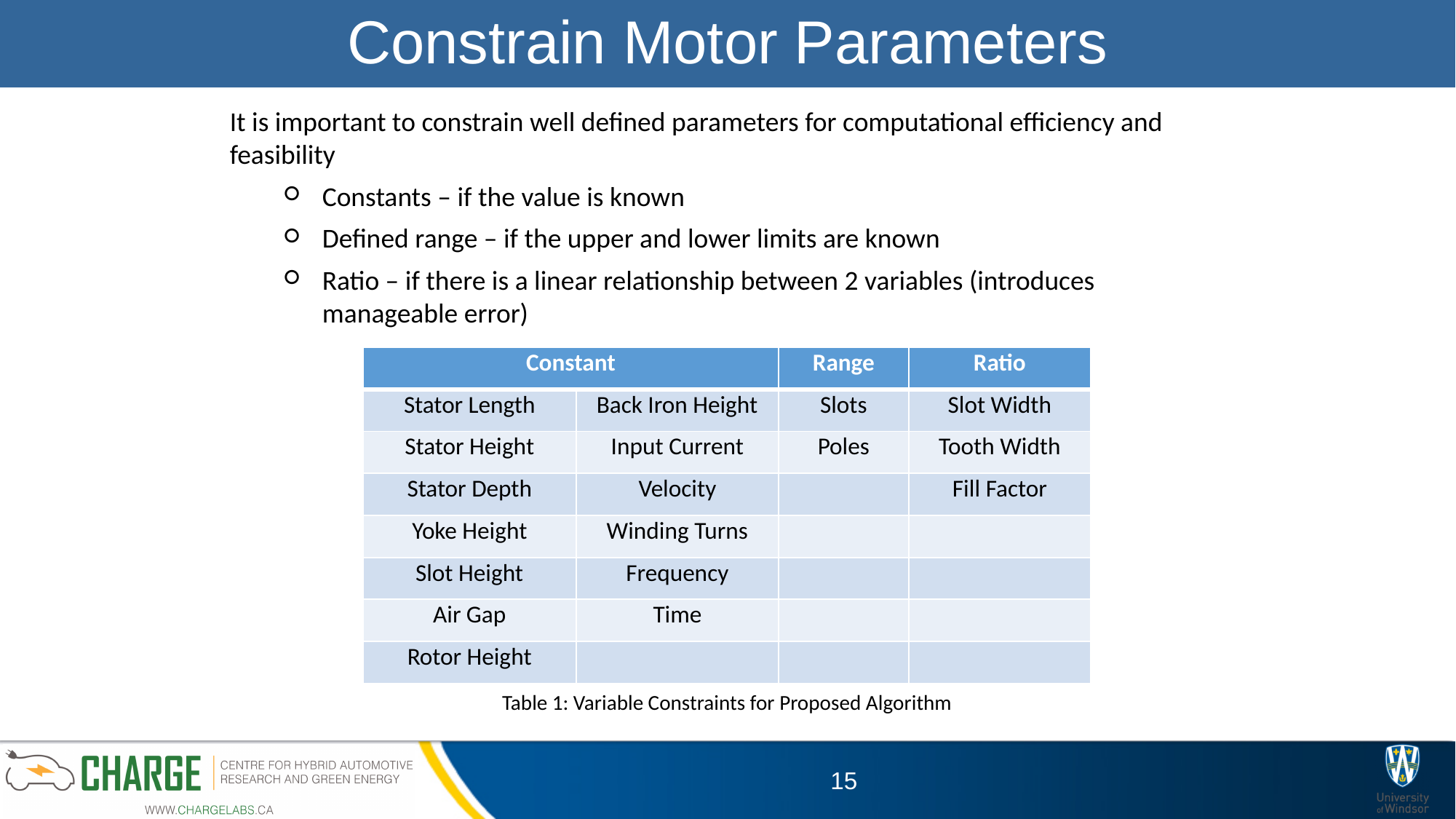

# Constrain Motor Parameters
It is important to constrain well defined parameters for computational efficiency and feasibility
Constants – if the value is known
Defined range – if the upper and lower limits are known
Ratio – if there is a linear relationship between 2 variables (introduces manageable error)
| Constant |  | Range | Ratio |
| --- | --- | --- | --- |
| Stator Length | Back Iron Height | Slots | Slot Width |
| Stator Height | Input Current | Poles | Tooth Width |
| Stator Depth | Velocity |  | Fill Factor |
| Yoke Height | Winding Turns |  |  |
| Slot Height | Frequency |  |  |
| Air Gap | Time |  |  |
| Rotor Height |  |  |  |
Table 1: Variable Constraints for Proposed Algorithm